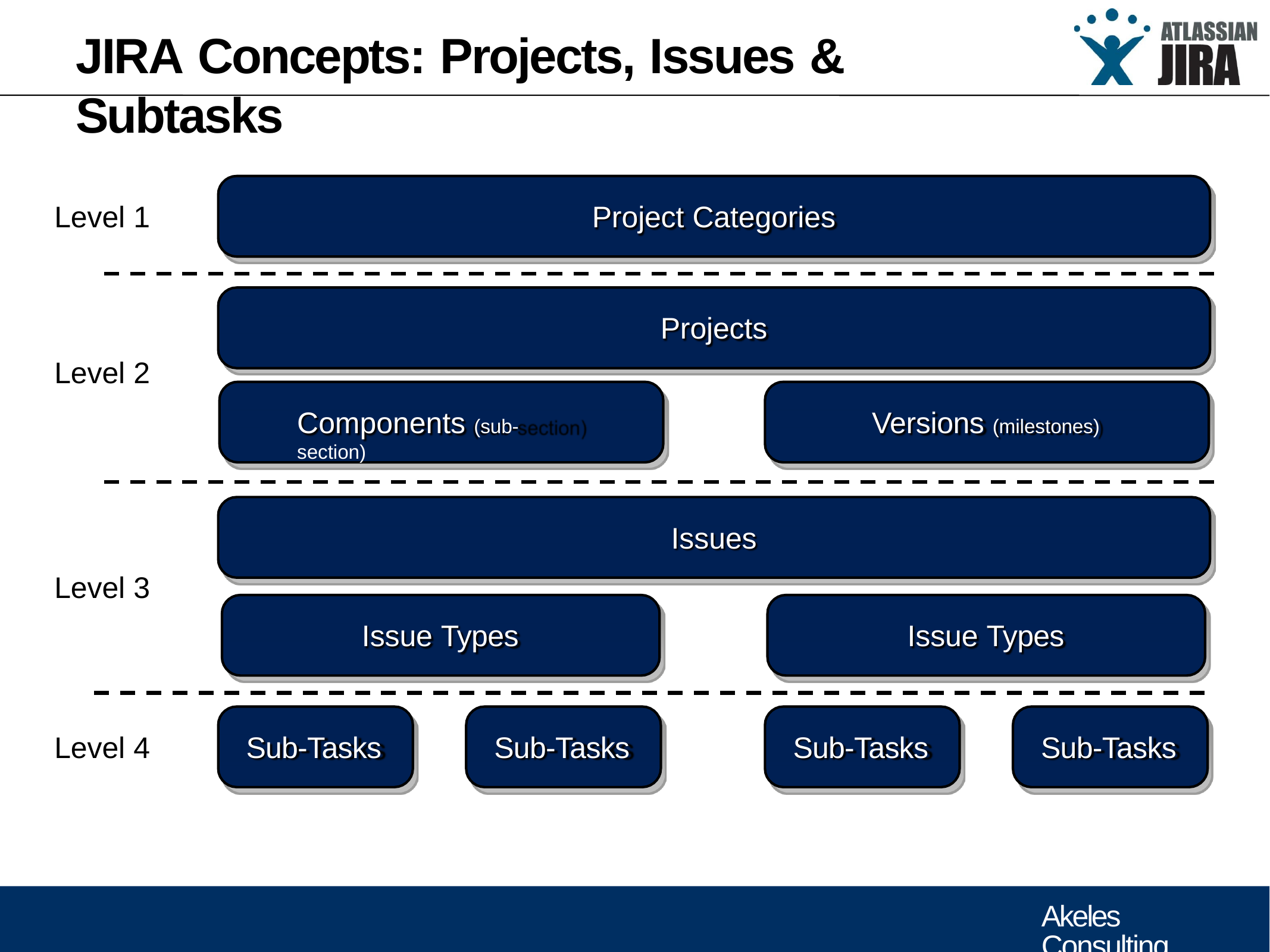

# JIRA Concepts: Projects, Issues & Subtasks

Level 1
Project Categories

Projects
Level 2

Components (sub-section)
Versions (milestones)

Issues
Level 3

Issue Types
Issue Types

Level 4
Sub-Tasks
Sub-Tasks
Sub-Tasks
Sub-Tasks
Akeles Consulting